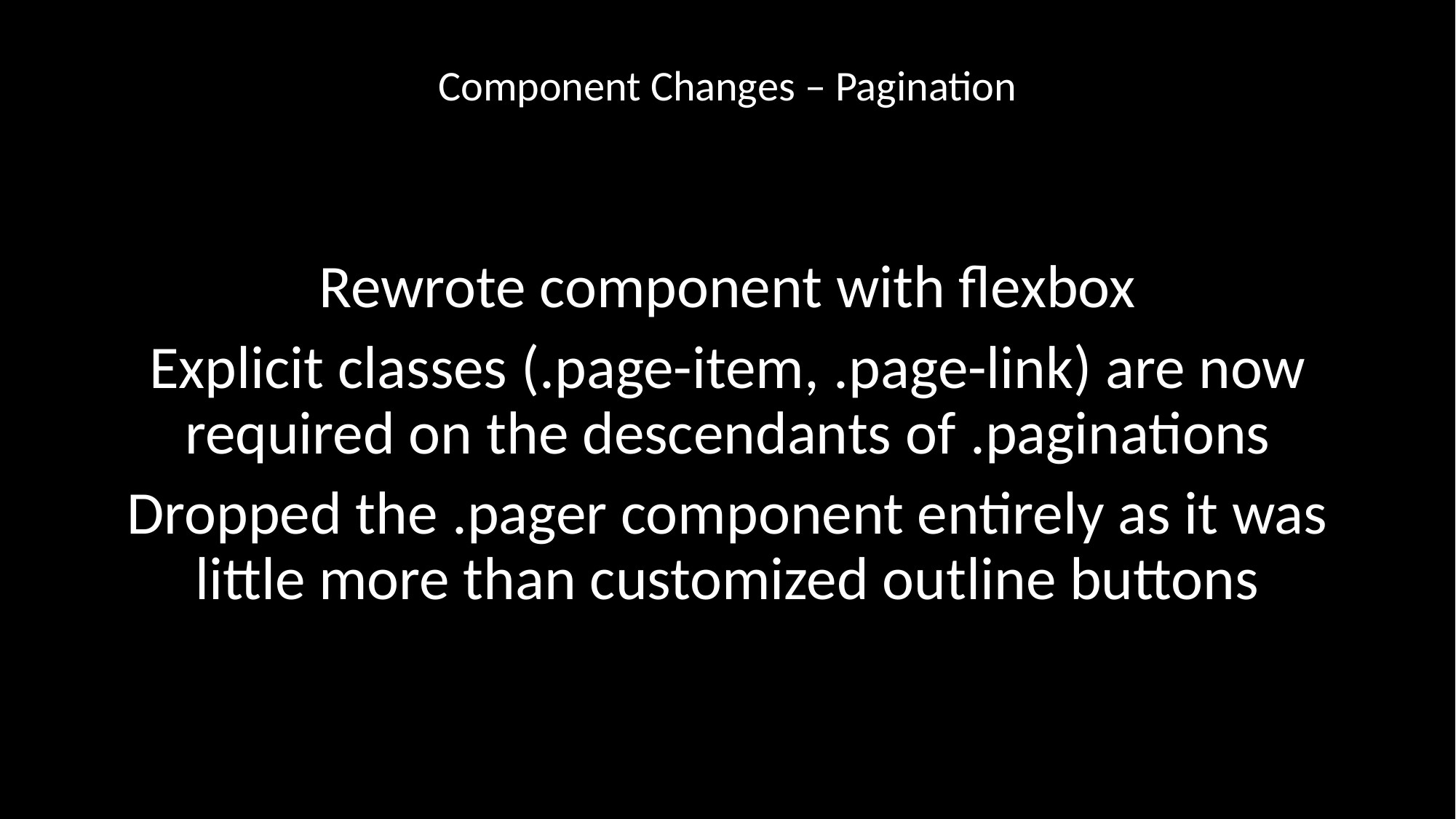

# Component Changes – Pagination
Rewrote component with flexbox
Explicit classes (.page-item, .page-link) are now required on the descendants of .paginations
Dropped the .pager component entirely as it was little more than customized outline buttons